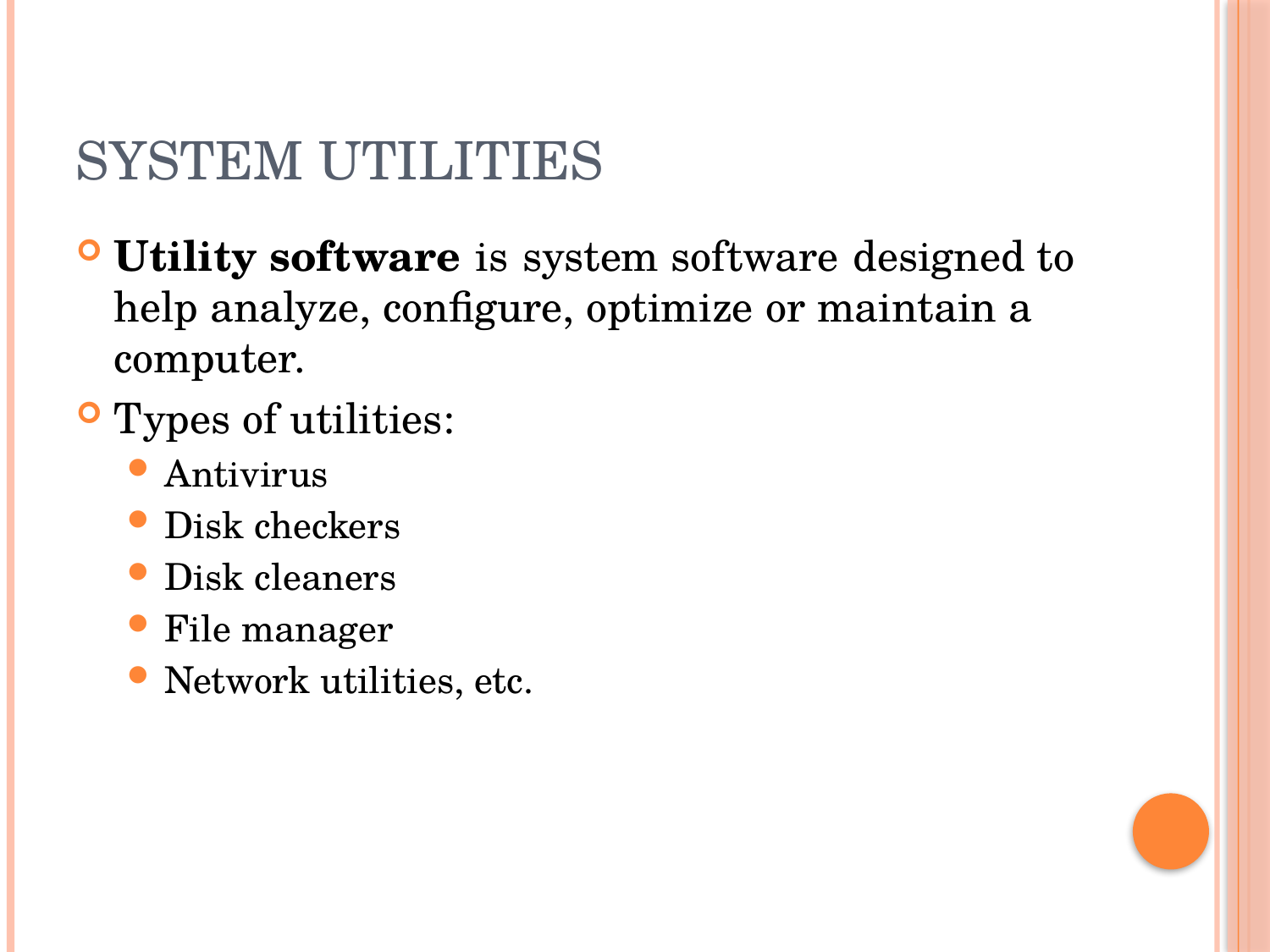

# System Utilities
Utility software is system software designed to help analyze, configure, optimize or maintain a computer.
Types of utilities:
Antivirus
Disk checkers
Disk cleaners
File manager
Network utilities, etc.